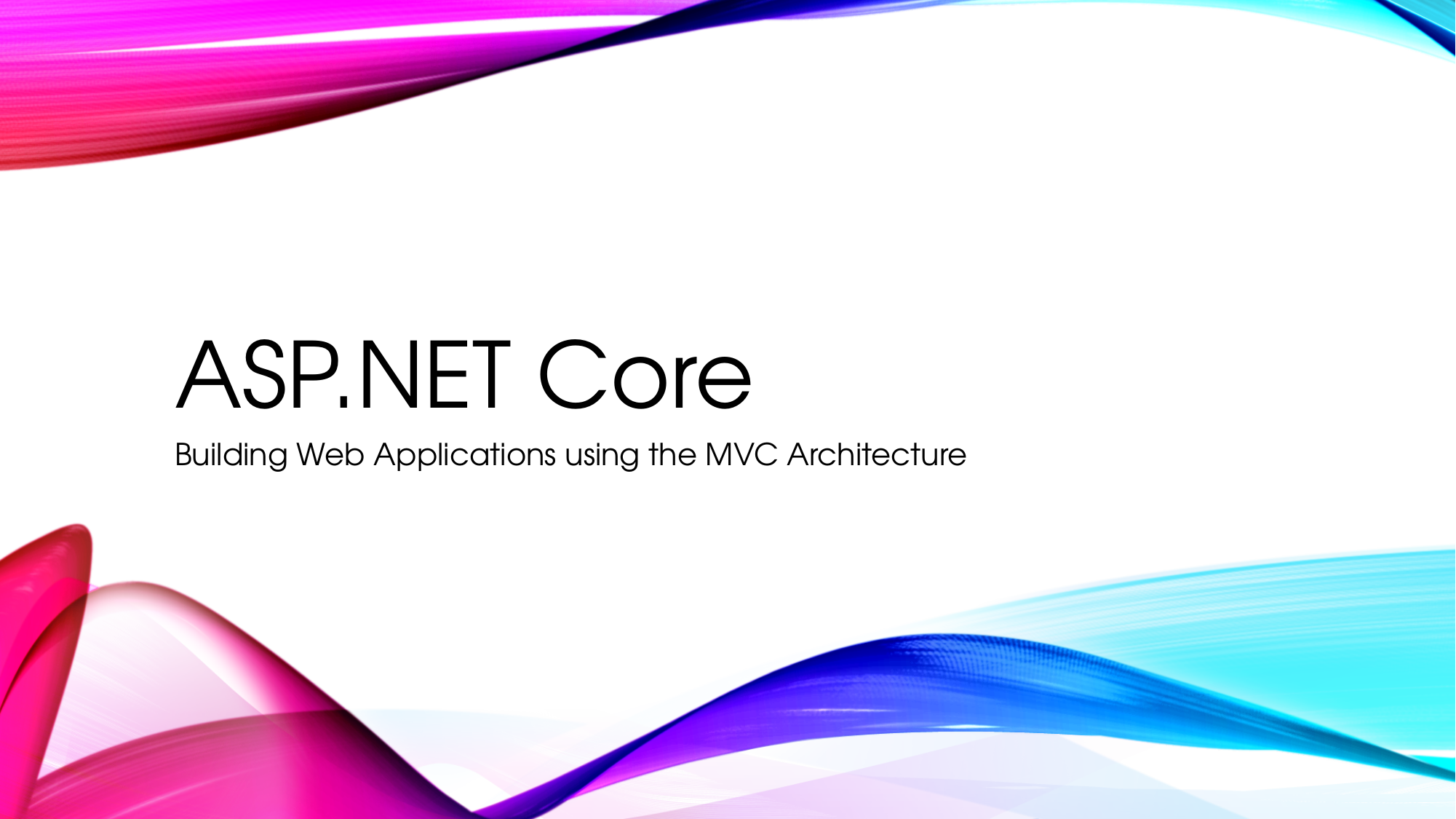

# ASP.NET Core
Building Web Applications using the MVC Architecture